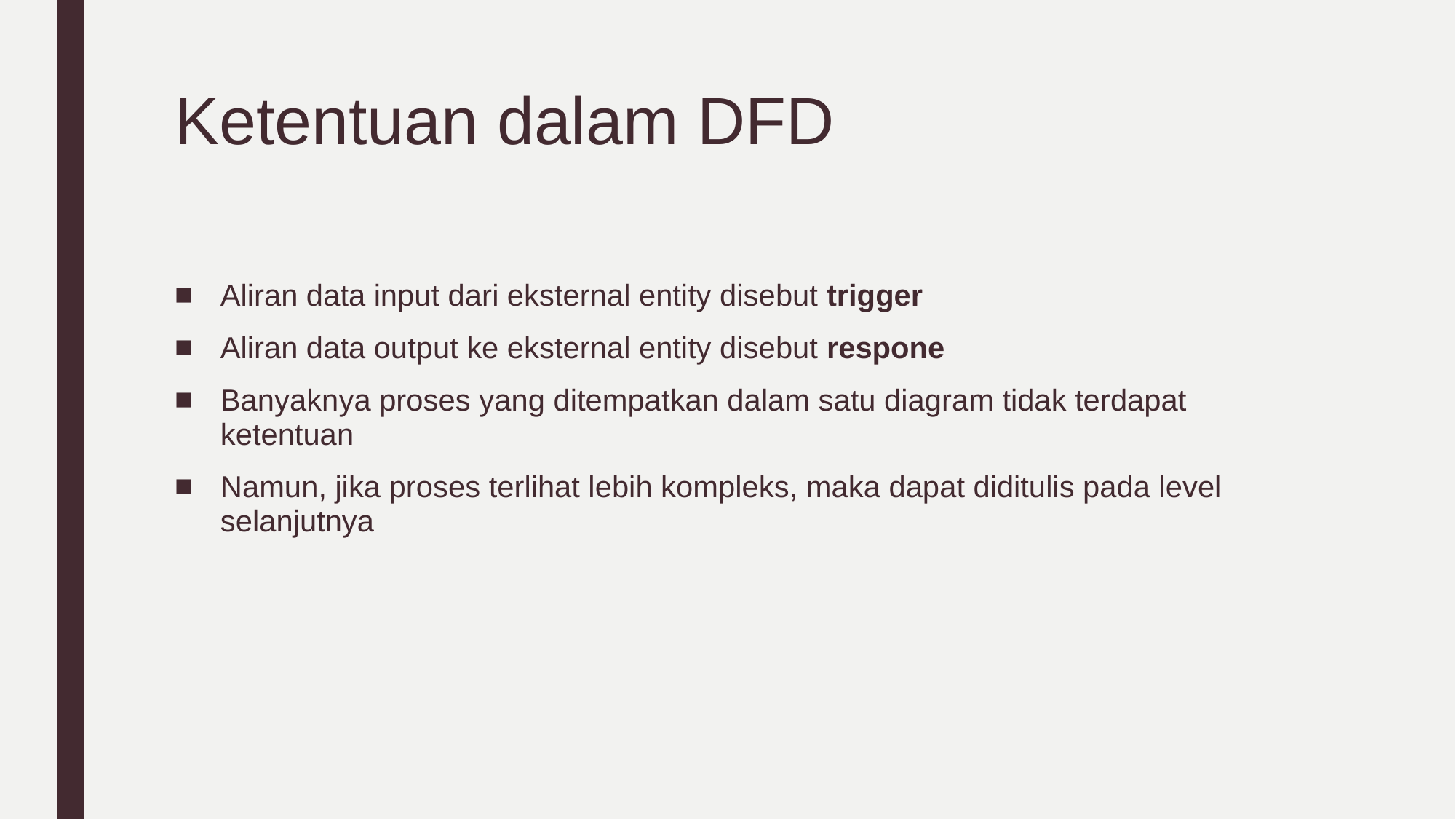

# Ketentuan dalam DFD
Aliran data input dari eksternal entity disebut trigger
Aliran data output ke eksternal entity disebut respone
Banyaknya proses yang ditempatkan dalam satu diagram tidak terdapat ketentuan
Namun, jika proses terlihat lebih kompleks, maka dapat diditulis pada level selanjutnya